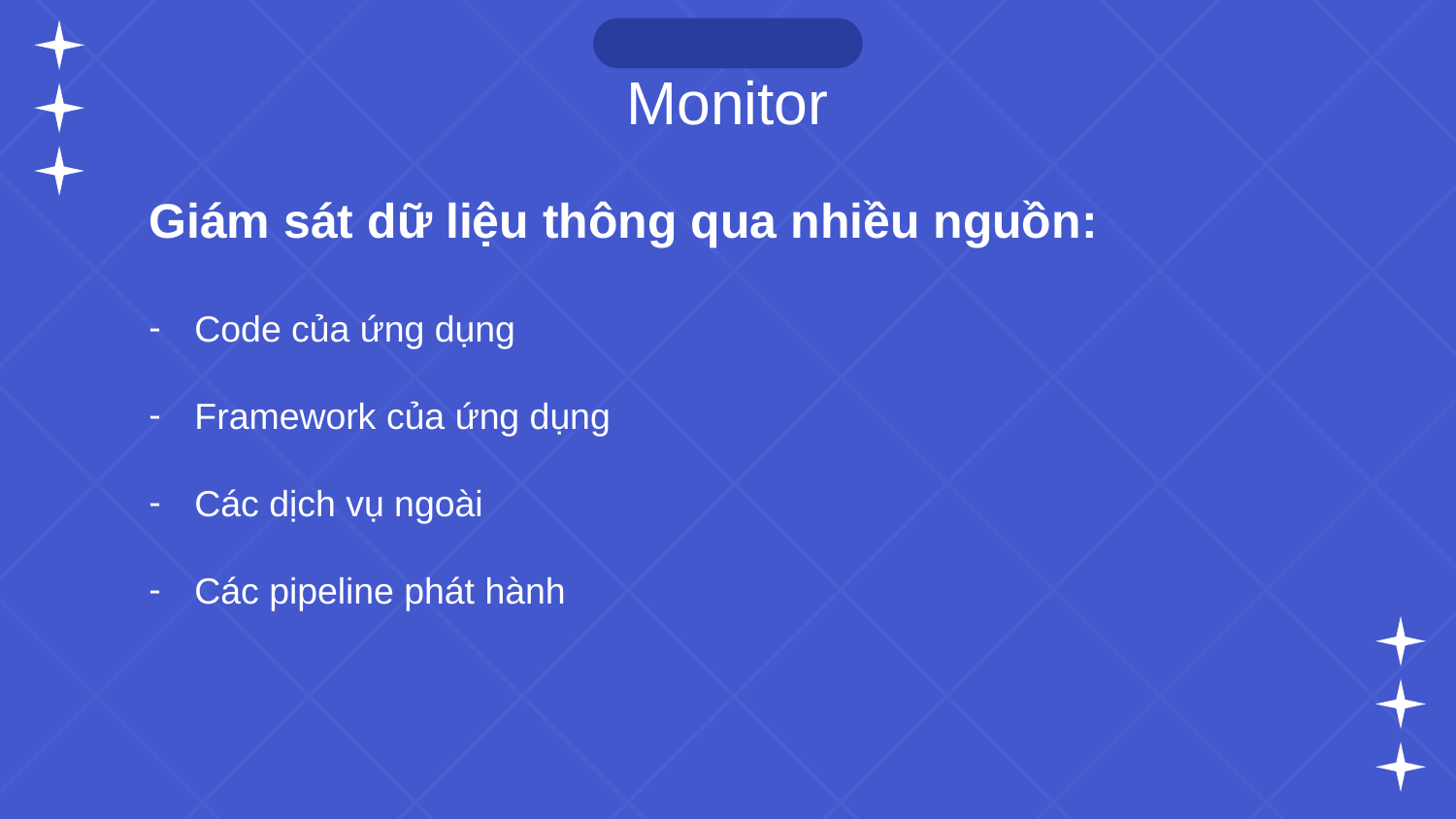

# Monitor
Giám sát dữ liệu thông qua nhiều nguồn:

Code của ứng dụng

Framework của ứng dụng

Các dịch vụ ngoài

Các pipeline phát hành